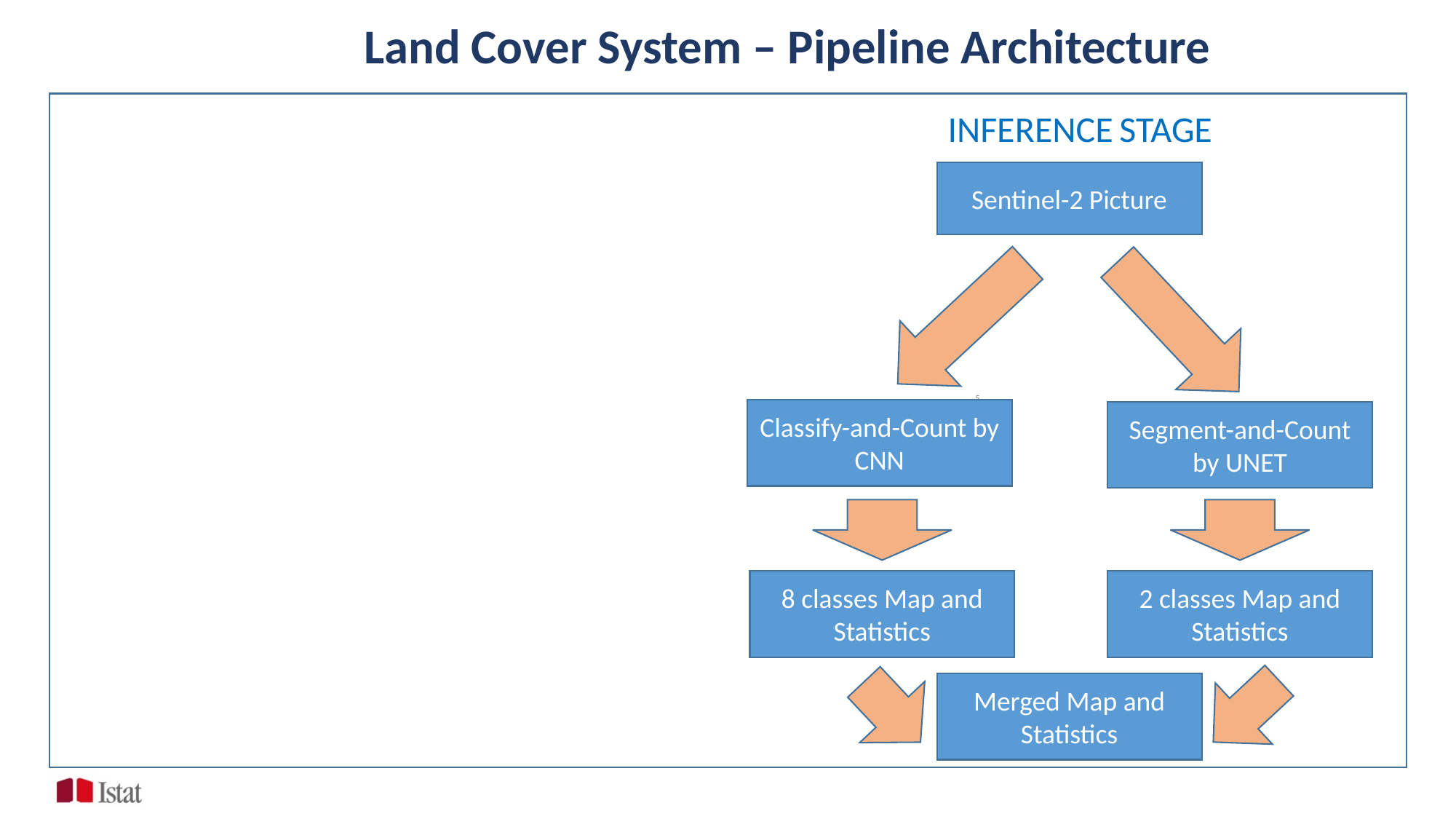

Land Cover System – Pipeline Architecture

INFERENCE STAGE
Sentinel-2 Picture

5
Classify-and-Count by CNN
Segment-and-Count by UNET

8 classes Map and Statistics
2 classes Map and Statistics

Merged Map and Statistics